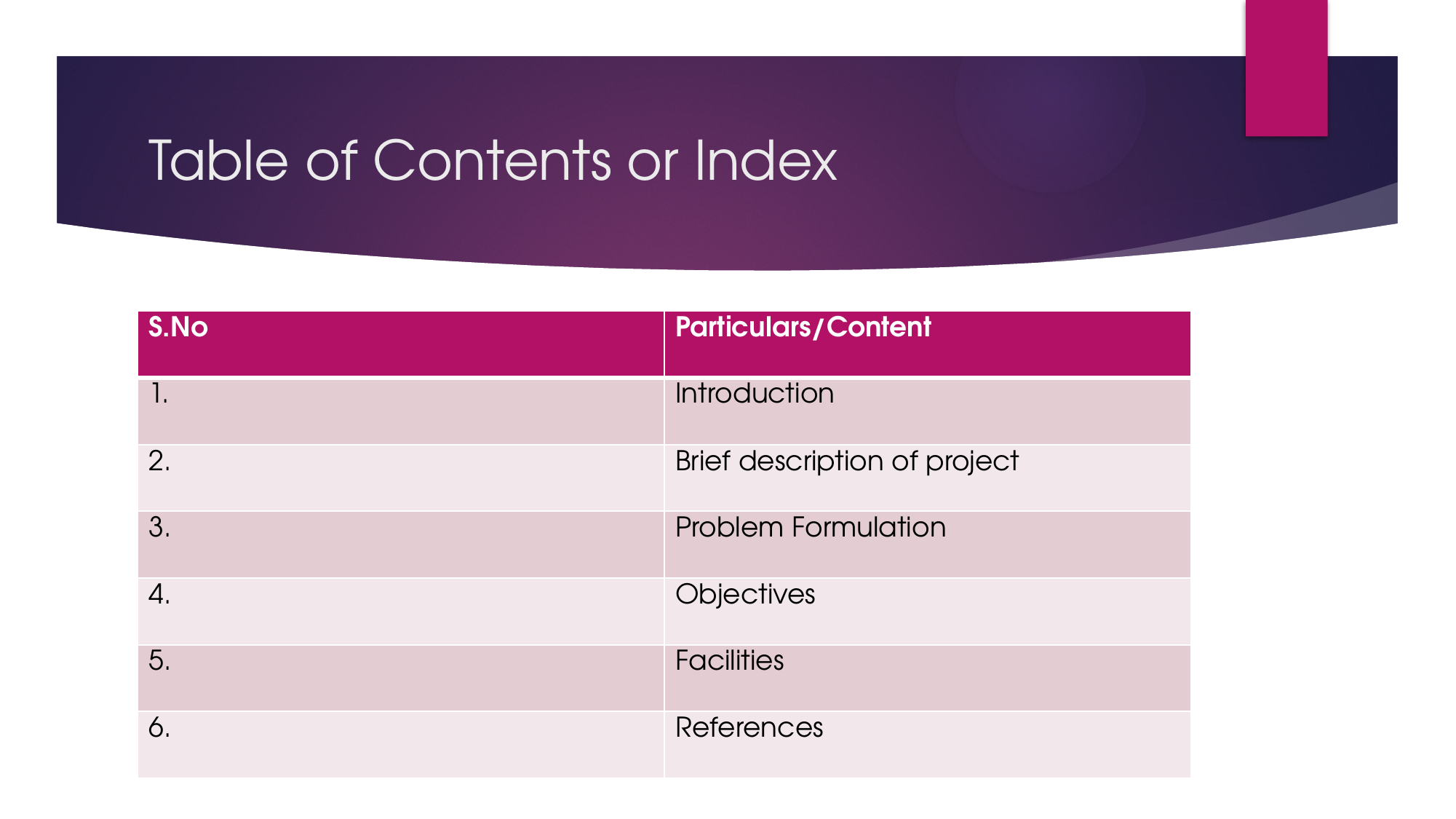

# Table of Contents or Index
| S.No | Particulars/Content |
| --- | --- |
| 1. | Introduction |
| 2. | Brief description of project |
| 3. | Problem Formulation |
| 4. | Objectives |
| 5. | Facilities |
| 6. | References |